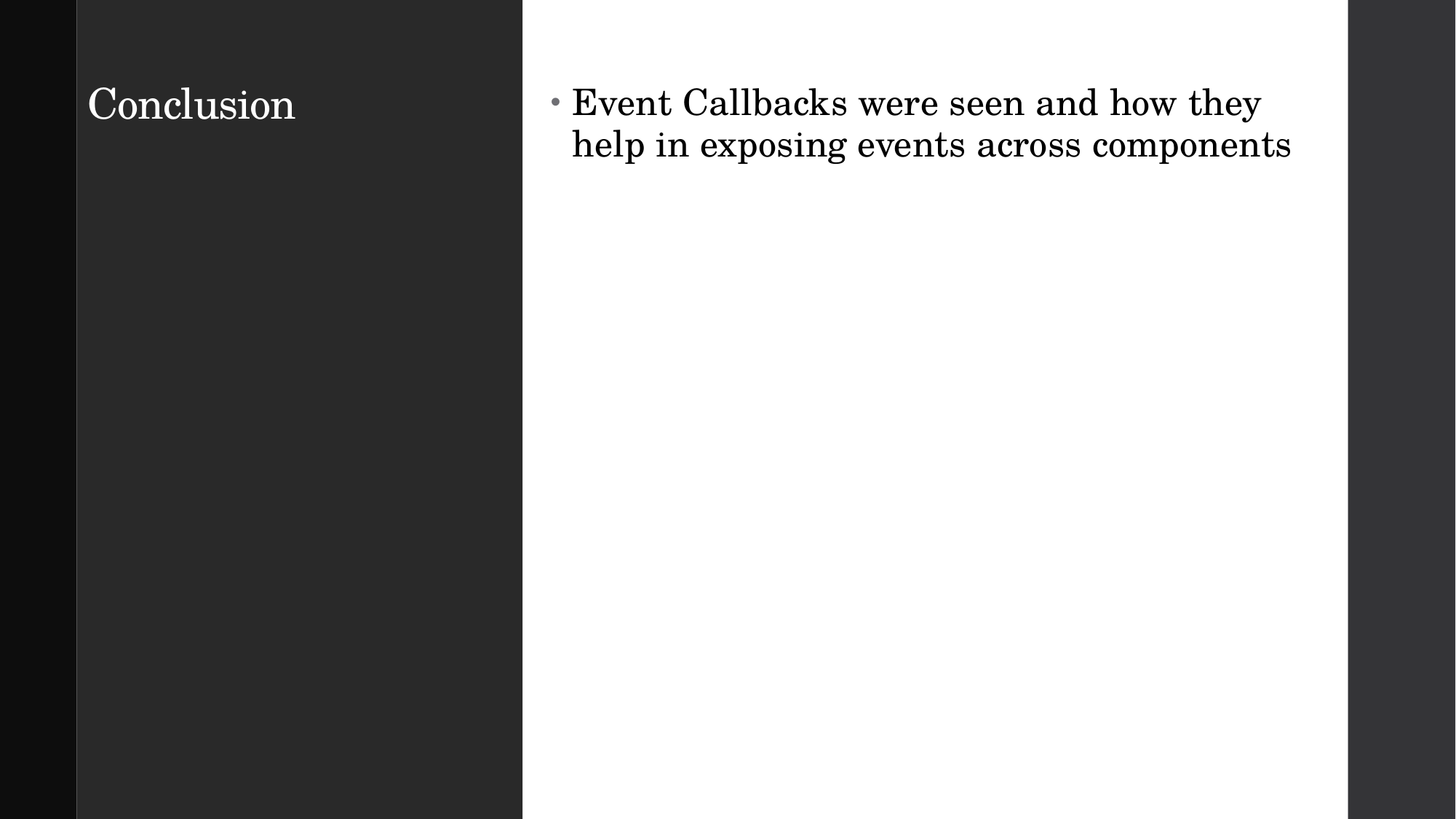

# Conclusion
Event Callbacks were seen and how they help in exposing events across components